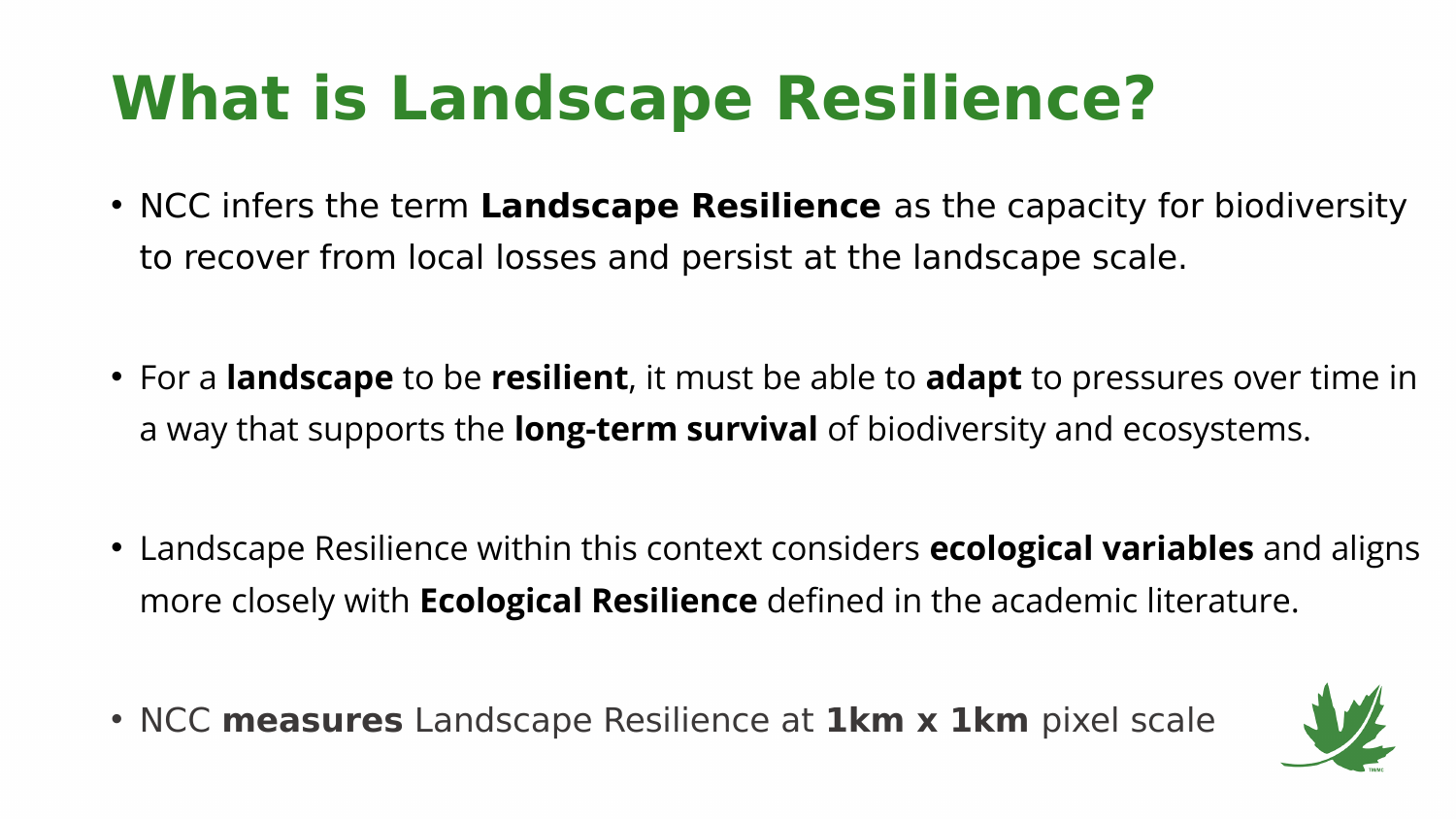

# What is Landscape Resilience?

NCC infers the term Landscape Resilience as the capacity for biodiversity to recover from local losses and persist at the landscape scale.

For a landscape to be resilient, it must be able to adapt to pressures over time in a way that supports the long-term survival of biodiversity and ecosystems.

Landscape Resilience within this context considers ecological variables and aligns more closely with Ecological Resilience defined in the academic literature.

NCC measures Landscape Resilience at 1km x 1km pixel scale